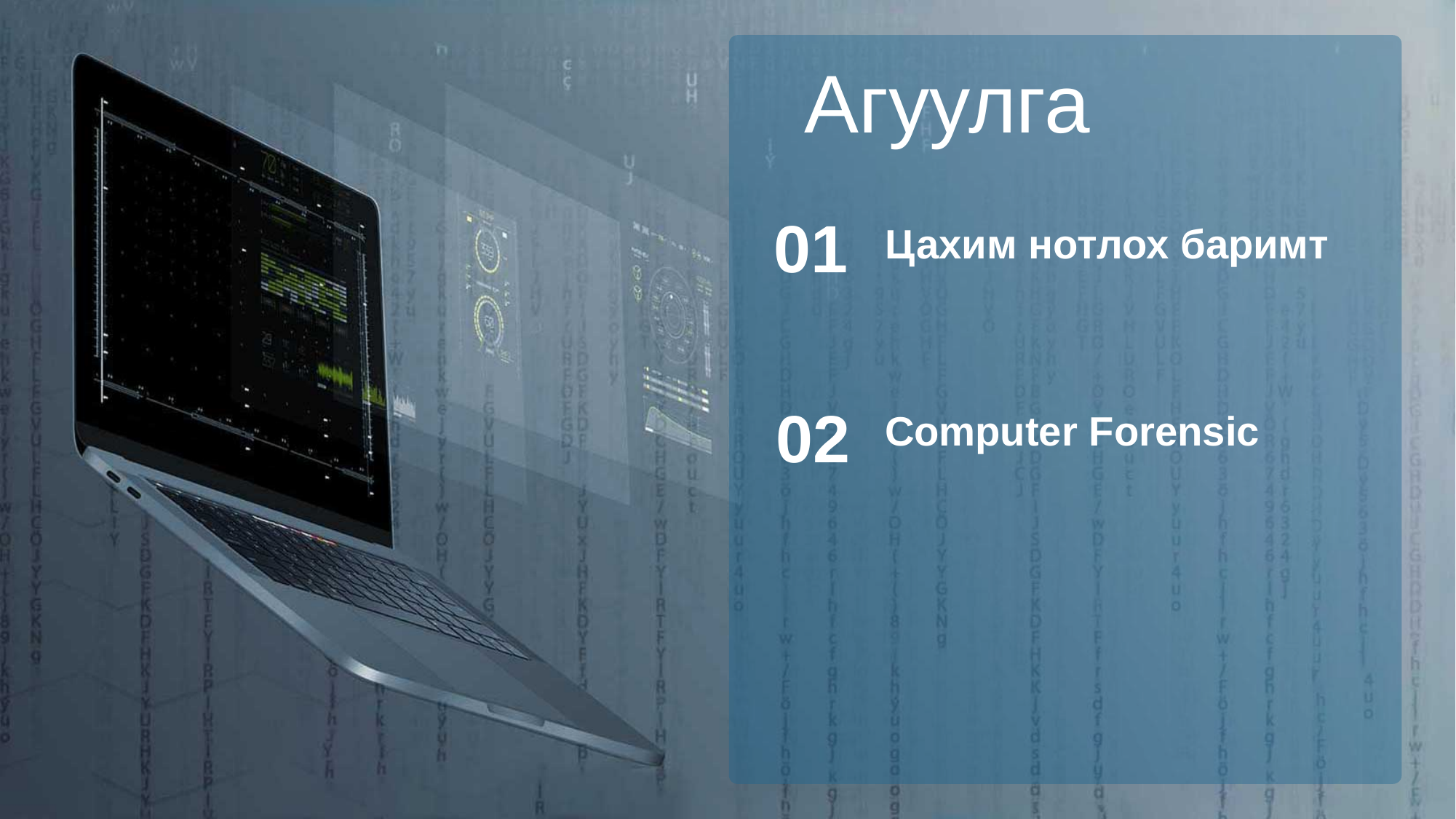

Агуулга
01
Цахим нотлох баримт
02
Computer Forensic